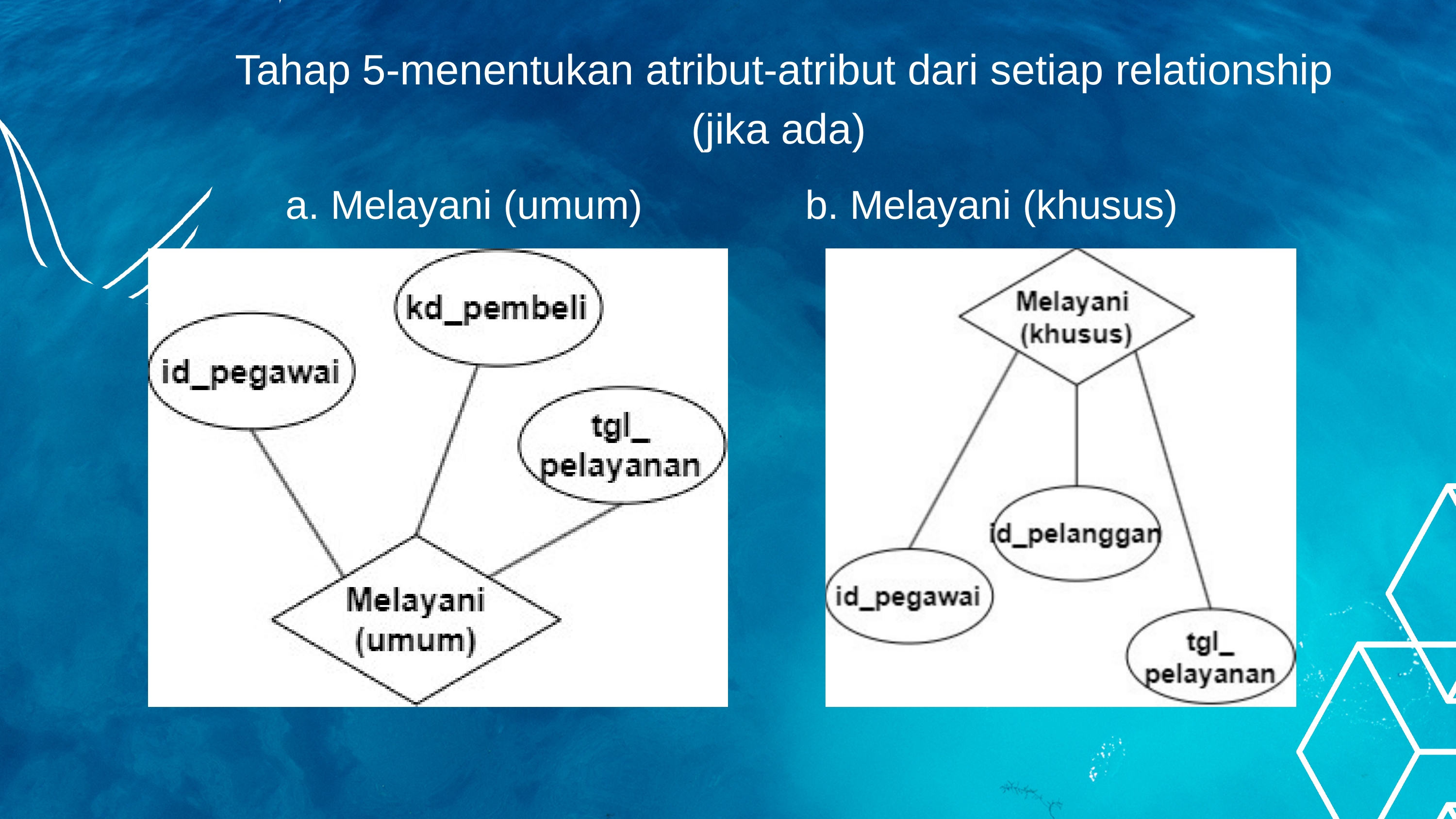

Tahap 5-menentukan atribut-atribut dari setiap relationship (jika ada)
a. Melayani (umum)
b. Melayani (khusus)